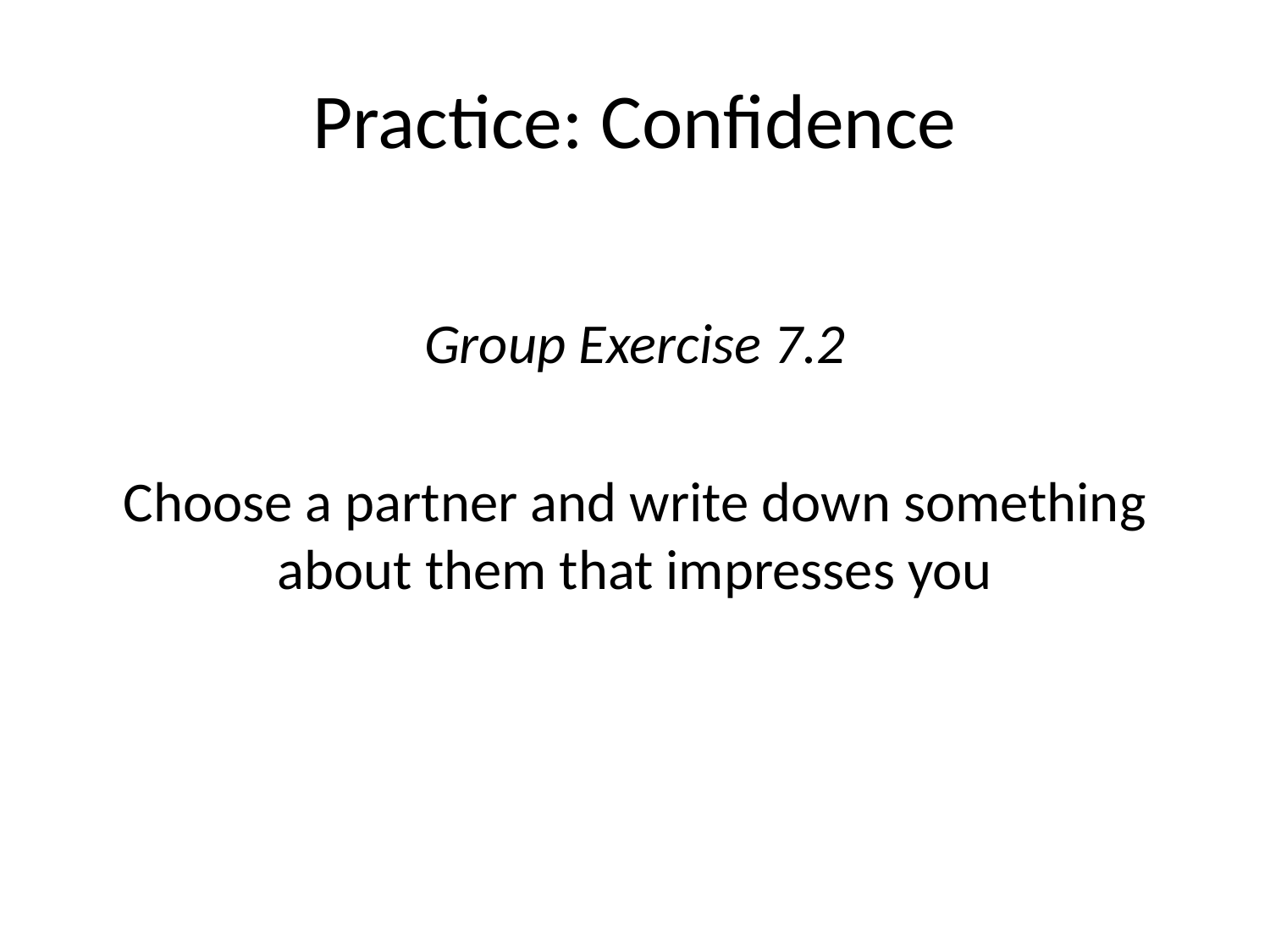

# Practice: Confidence

Group Exercise 7.2

Choose a partner and write down something about them that impresses you